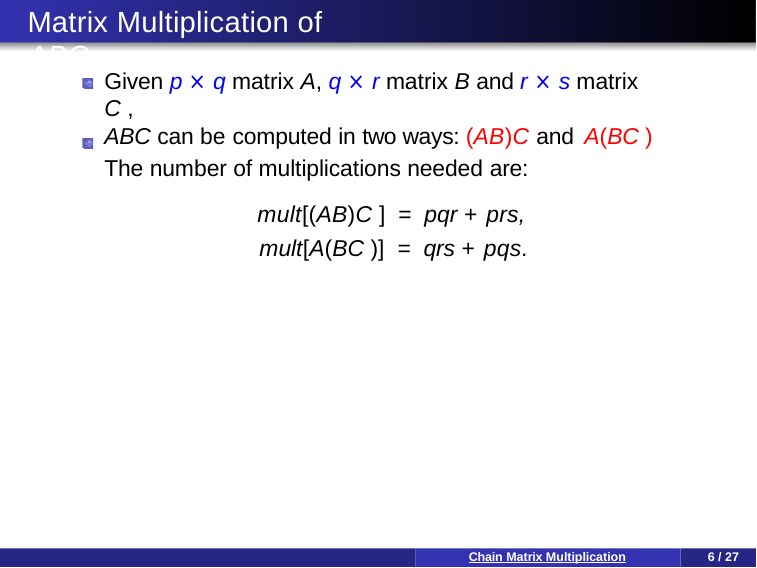

# Matrix Multiplication of ABC
Given p × q matrix A, q × r matrix B and r × s matrix C ,
ABC can be computed in two ways: (AB)C and A(BC )
The number of multiplications needed are:
mult[(AB)C ]  =  pqr + prs,
mult[A(BC )]  =  qrs + pqs.

Chain Matrix Multiplication
6 / 27